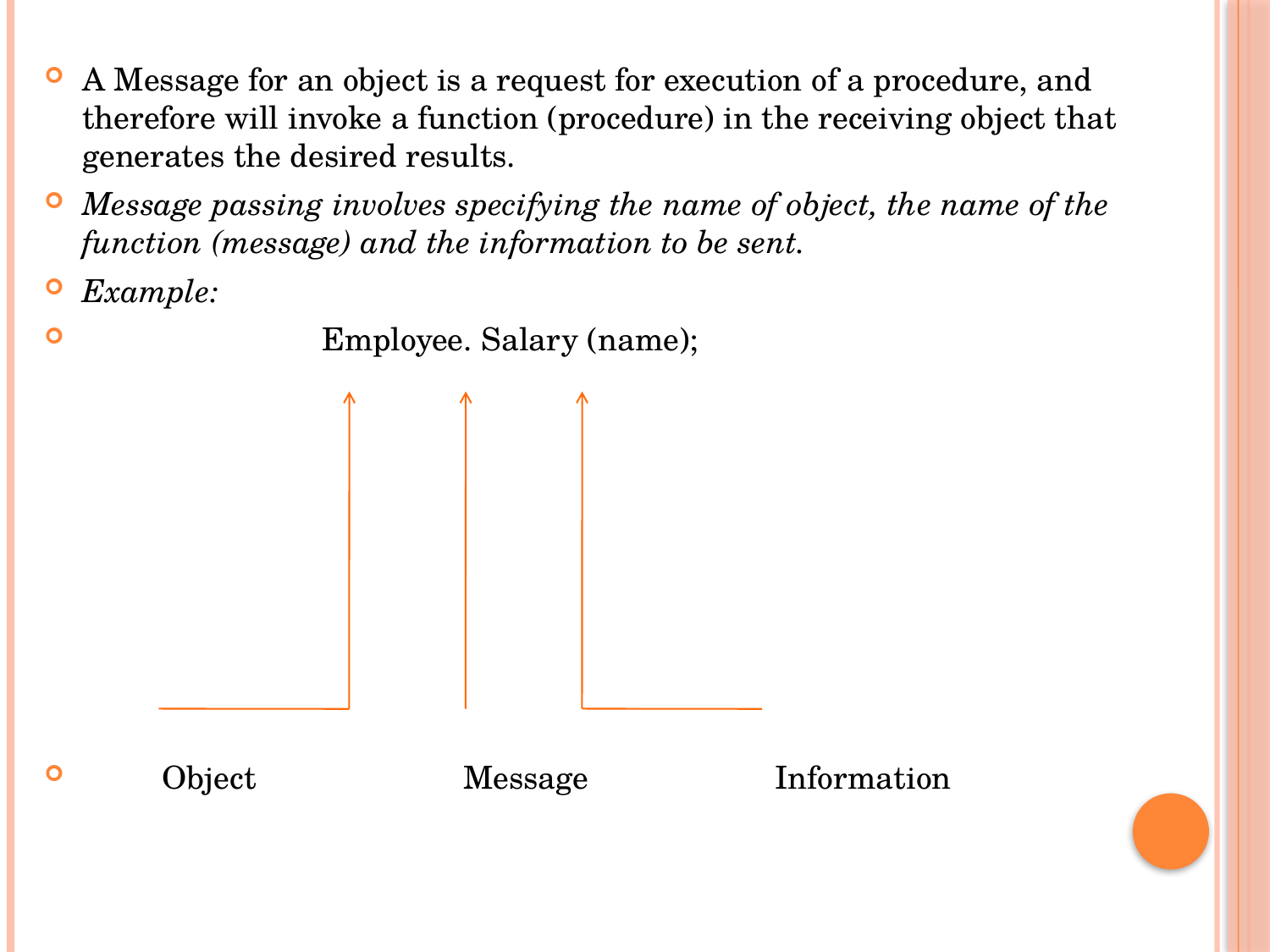

A Message for an object is a request for execution of a procedure, and therefore will invoke a function (procedure) in the receiving object that generates the desired results.
Message passing involves specifying the name of object, the name of the function (message) and the information to be sent.
Example:
                           Employee. Salary (name);

         Object 		Message                     Information